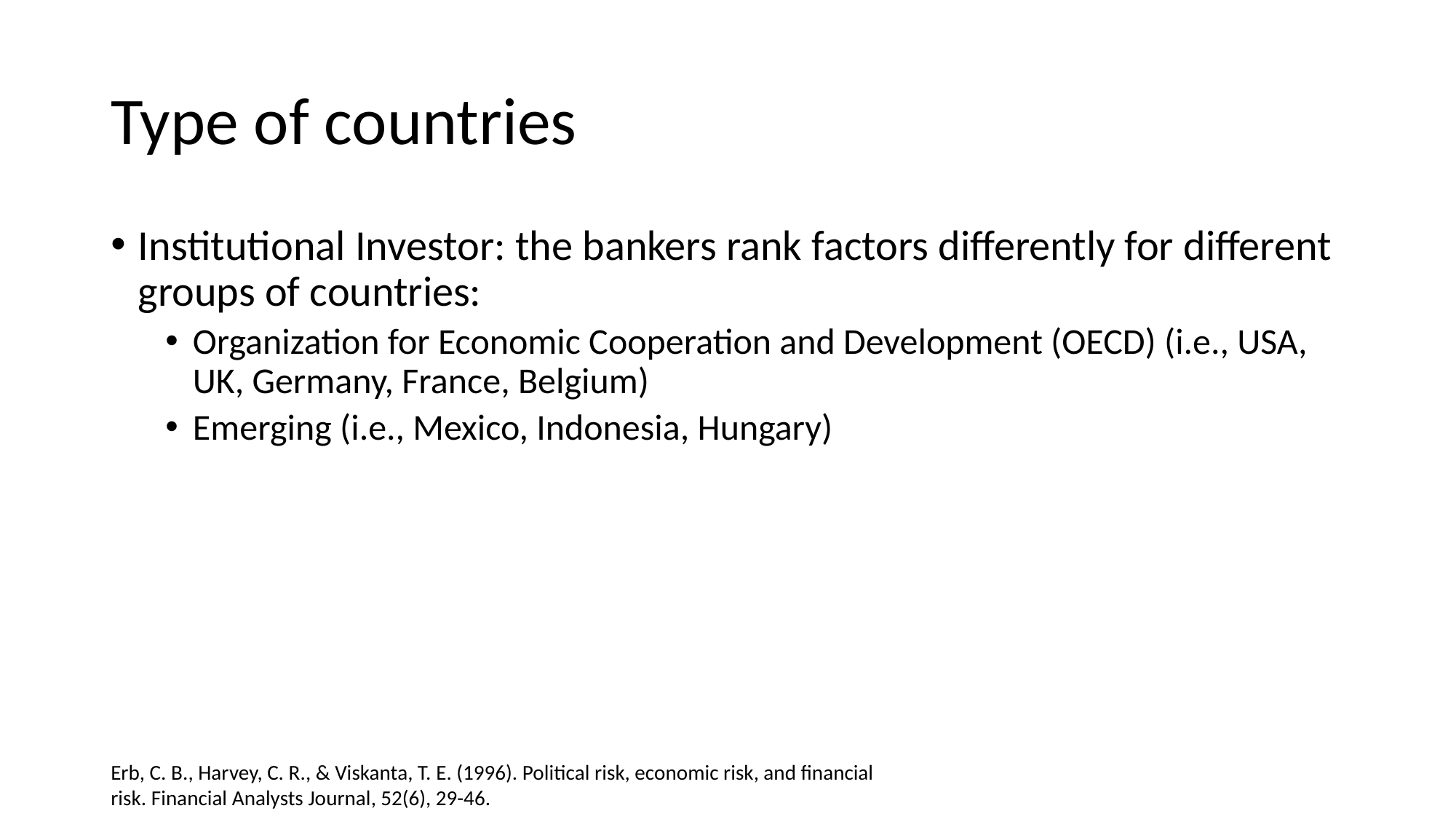

# Type of countries
Institutional Investor: the bankers rank factors differently for different groups of countries:
Organization for Economic Cooperation and Development (OECD) (i.e., USA, UK, Germany, France, Belgium)
Emerging (i.e., Mexico, Indonesia, Hungary)

Erb, C. B., Harvey, C. R., & Viskanta, T. E. (1996). Political risk, economic risk, and financial risk. Financial Analysts Journal, 52(6), 29-46.